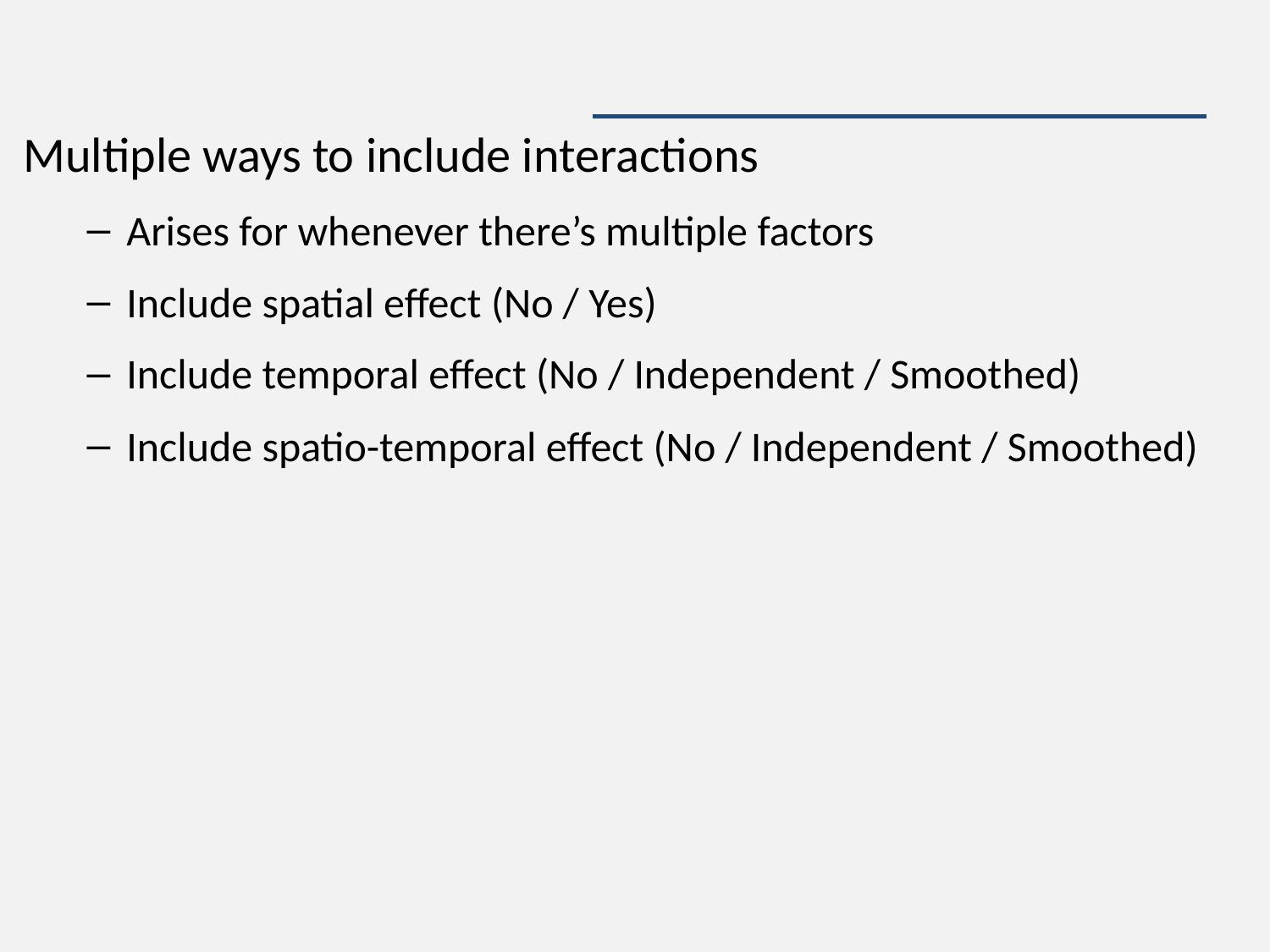

#
Multiple ways to include interactions
Arises for whenever there’s multiple factors
Include spatial effect (No / Yes)
Include temporal effect (No / Independent / Smoothed)
Include spatio-temporal effect (No / Independent / Smoothed)